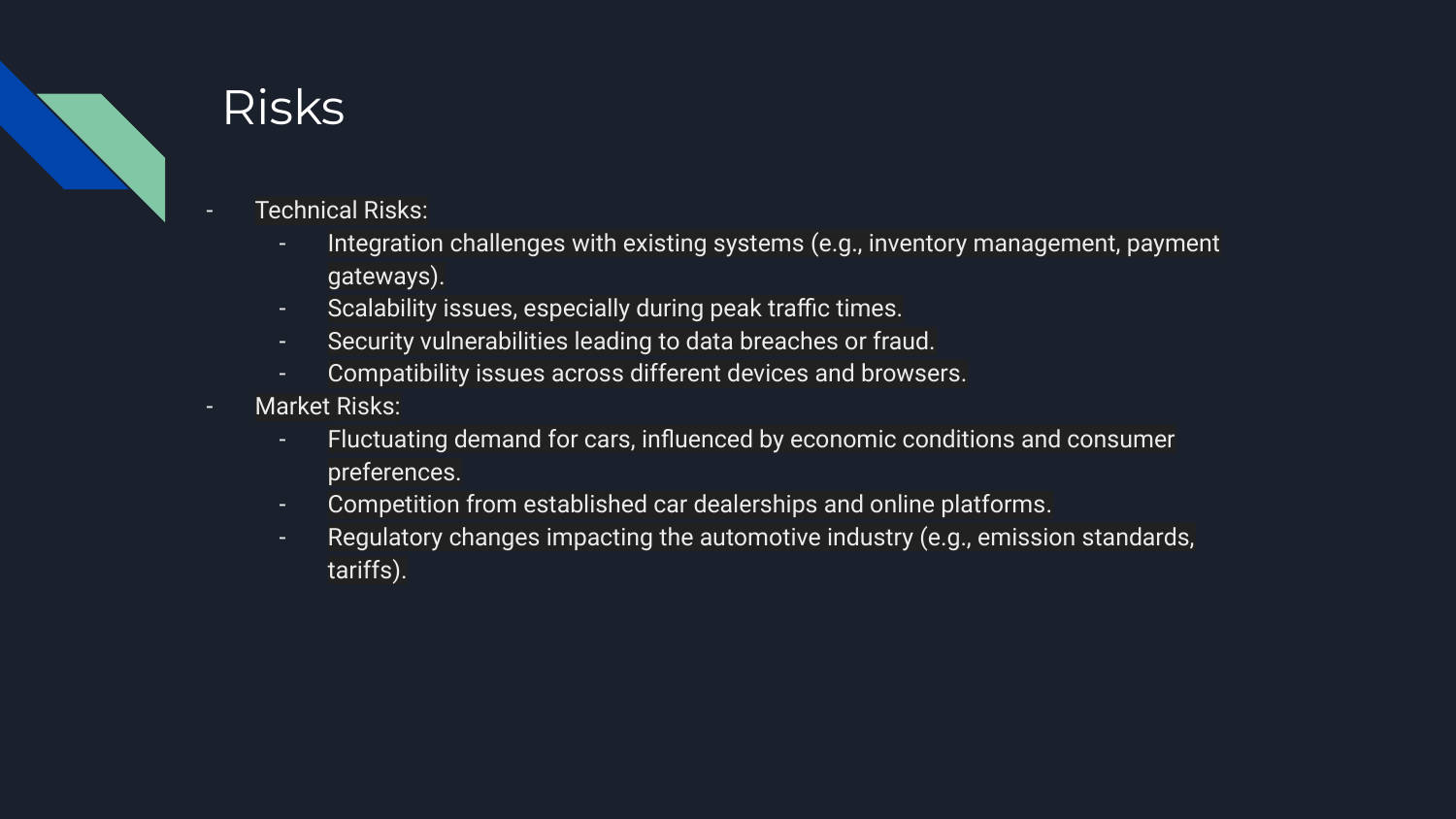

# Risks
Technical Risks:
Integration challenges with existing systems (e.g., inventory management, payment gateways).
Scalability issues, especially during peak traffic times.
Security vulnerabilities leading to data breaches or fraud.
Compatibility issues across different devices and browsers.
Market Risks:
Fluctuating demand for cars, influenced by economic conditions and consumer preferences.
Competition from established car dealerships and online platforms.
Regulatory changes impacting the automotive industry (e.g., emission standards, tariffs).